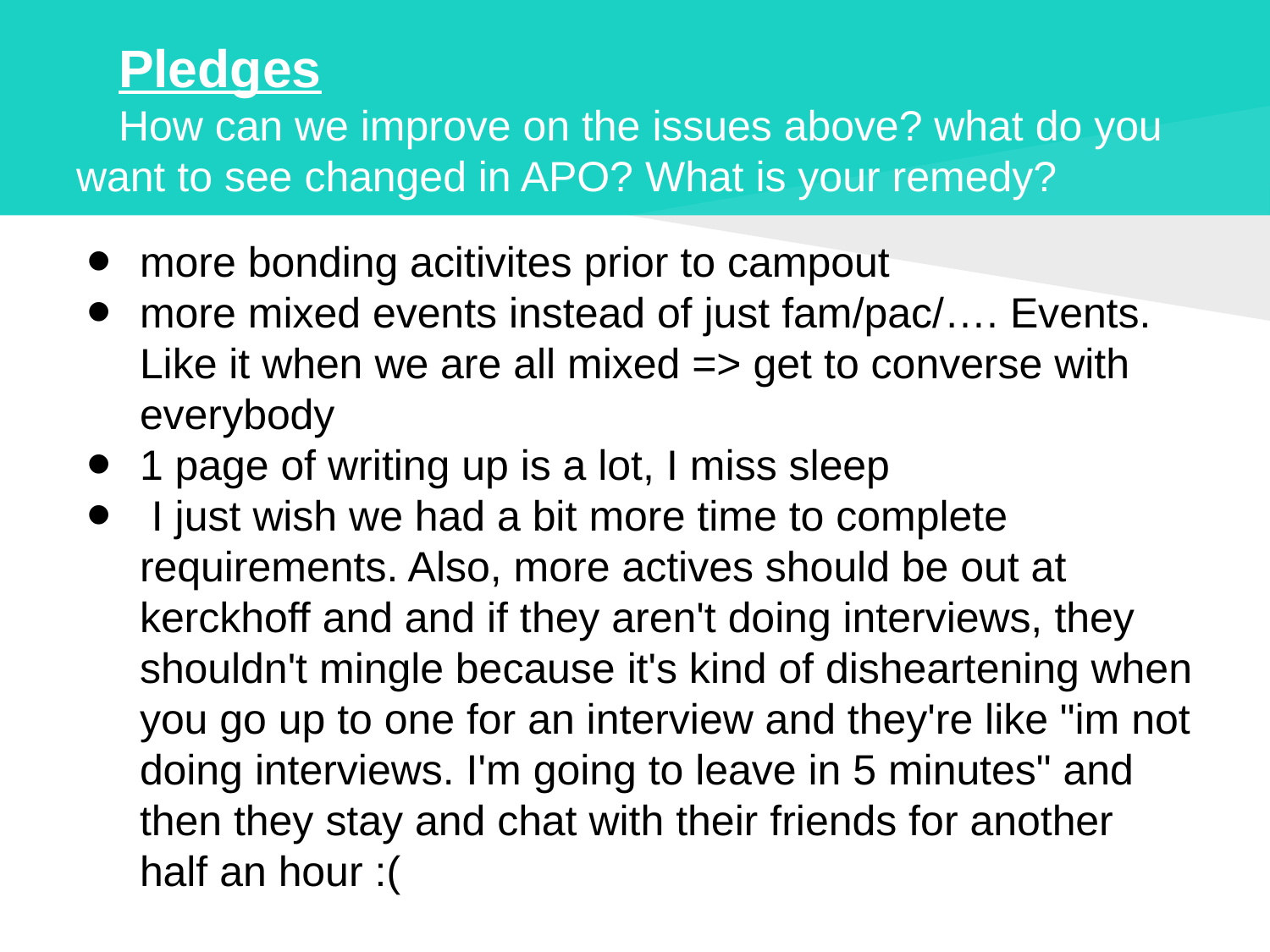

# Pledges
How can we improve on the issues above? what do you want to see changed in APO? What is your remedy?
more bonding acitivites prior to campout
more mixed events instead of just fam/pac/…. Events. Like it when we are all mixed => get to converse with everybody
1 page of writing up is a lot, I miss sleep
 I just wish we had a bit more time to complete requirements. Also, more actives should be out at kerckhoff and and if they aren't doing interviews, they shouldn't mingle because it's kind of disheartening when you go up to one for an interview and they're like "im not doing interviews. I'm going to leave in 5 minutes" and then they stay and chat with their friends for another half an hour :(